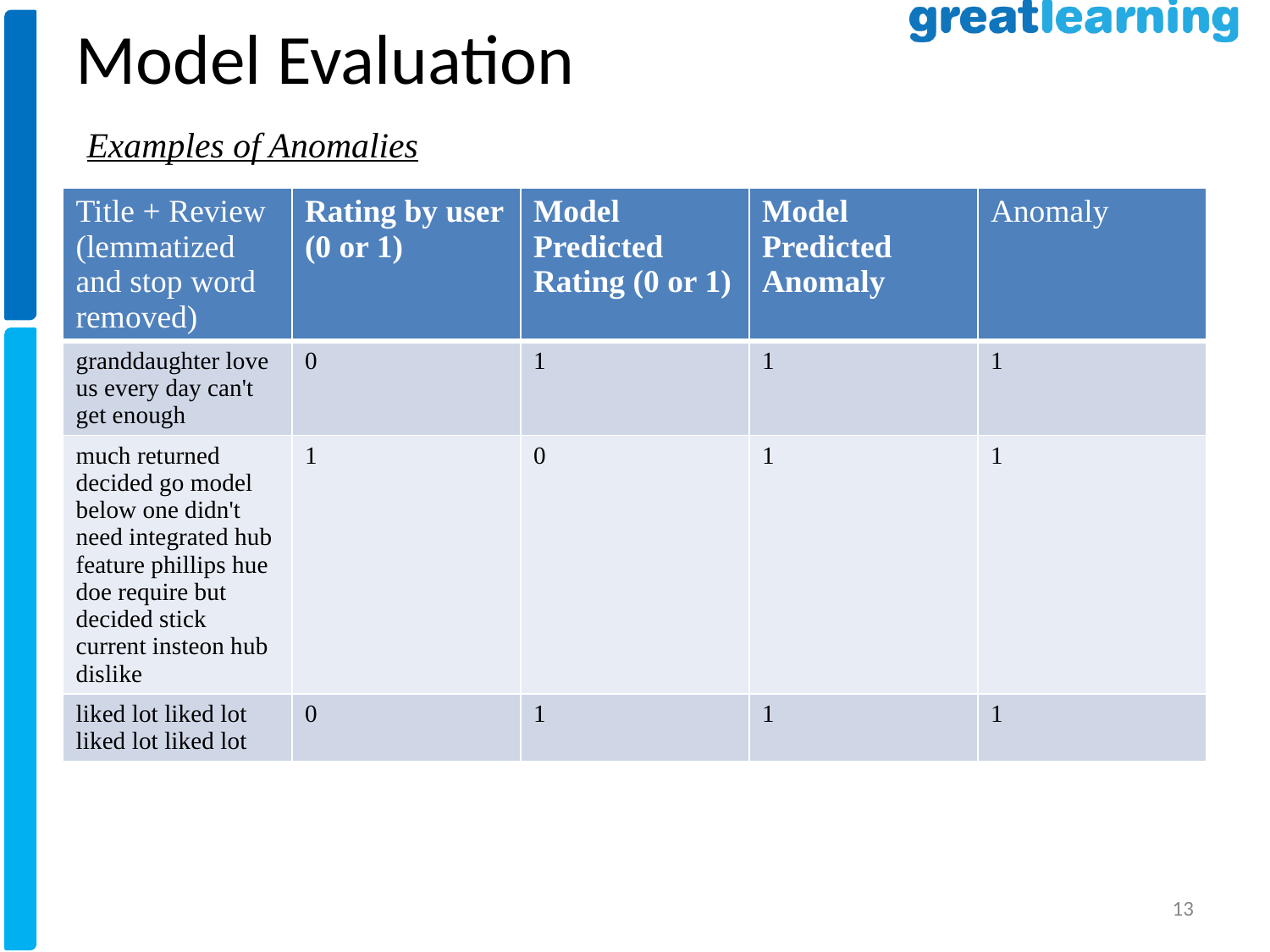

Model Evaluation
Examples of Anomalies
| Title + Review (lemmatized and stop word removed) | Rating by user (0 or 1) | Model Predicted Rating (0 or 1) | Model Predicted Anomaly | Anomaly |
| --- | --- | --- | --- | --- |
| granddaughter love us every day can't get enough | 0 | 1 | 1 | 1 |
| much returned decided go model below one didn't need integrated hub feature phillips hue doe require but decided stick current insteon hub dislike | 1 | 0 | 1 | 1 |
| liked lot liked lot liked lot liked lot | 0 | 1 | 1 | 1 |
13